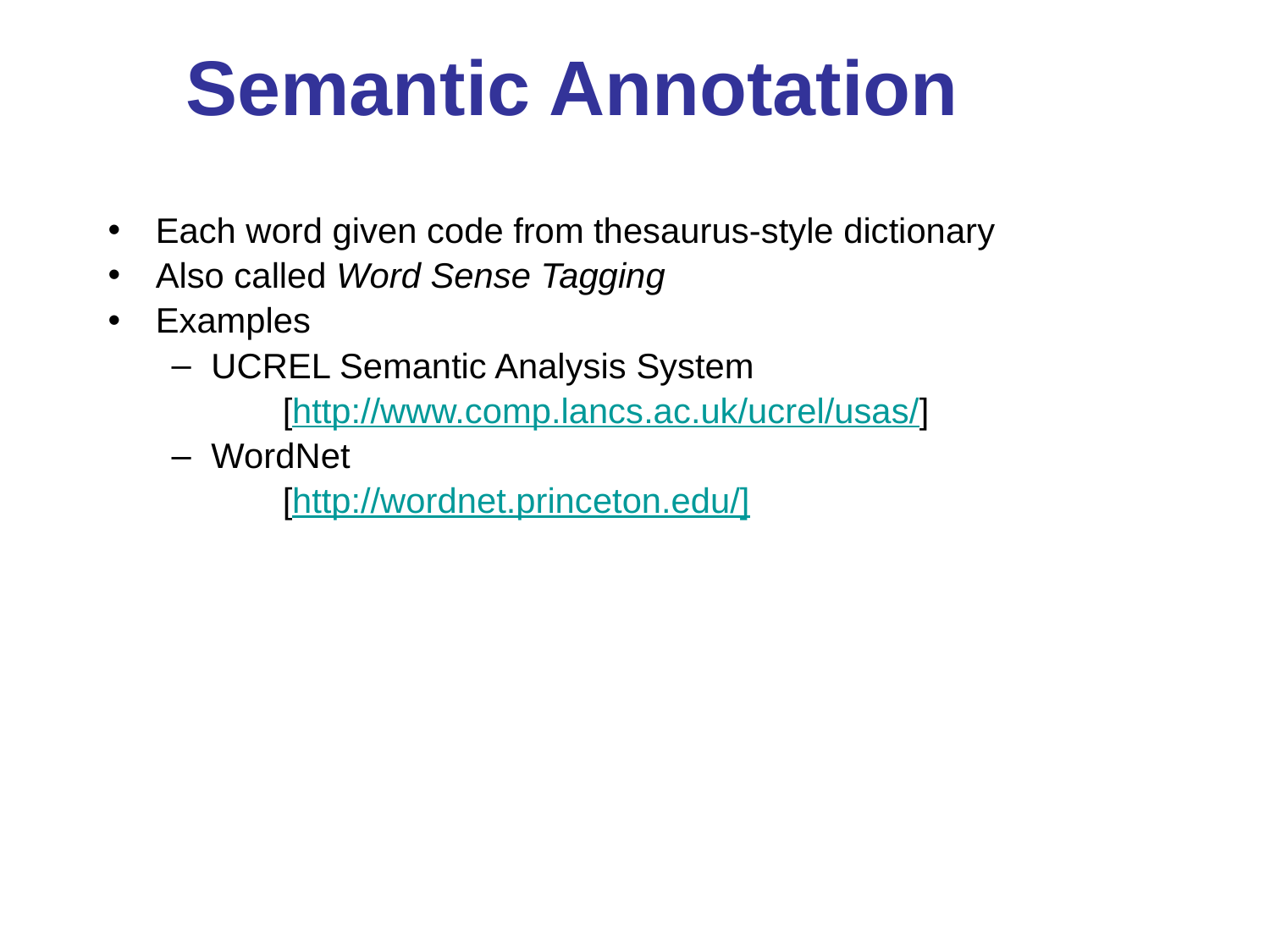

# Semantic Annotation
Each word given code from thesaurus-style dictionary
Also called Word Sense Tagging
Examples
UCREL Semantic Analysis System
		[http://www.comp.lancs.ac.uk/ucrel/usas/]
WordNet
		[http://wordnet.princeton.edu/]